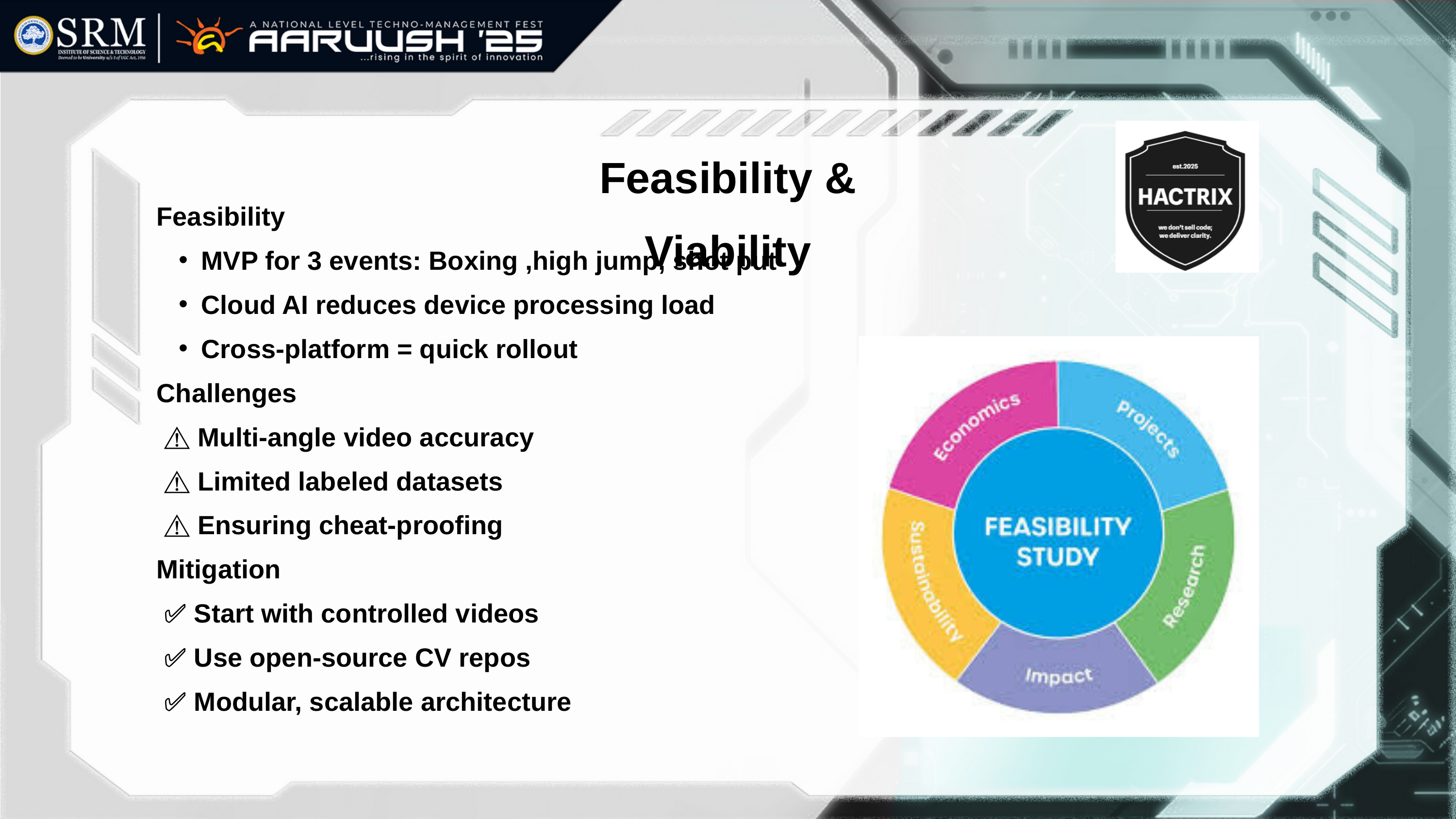

Feasibility & Viability
Feasibility
MVP for 3 events: Boxing ,high jump, shot put
Cloud AI reduces device processing load
Cross-platform = quick rollout
Challenges
 ⚠️ Multi-angle video accuracy
 ⚠️ Limited labeled datasets
 ⚠️ Ensuring cheat-proofing
Mitigation
 ✅ Start with controlled videos
 ✅ Use open-source CV repos
 ✅ Modular, scalable architecture